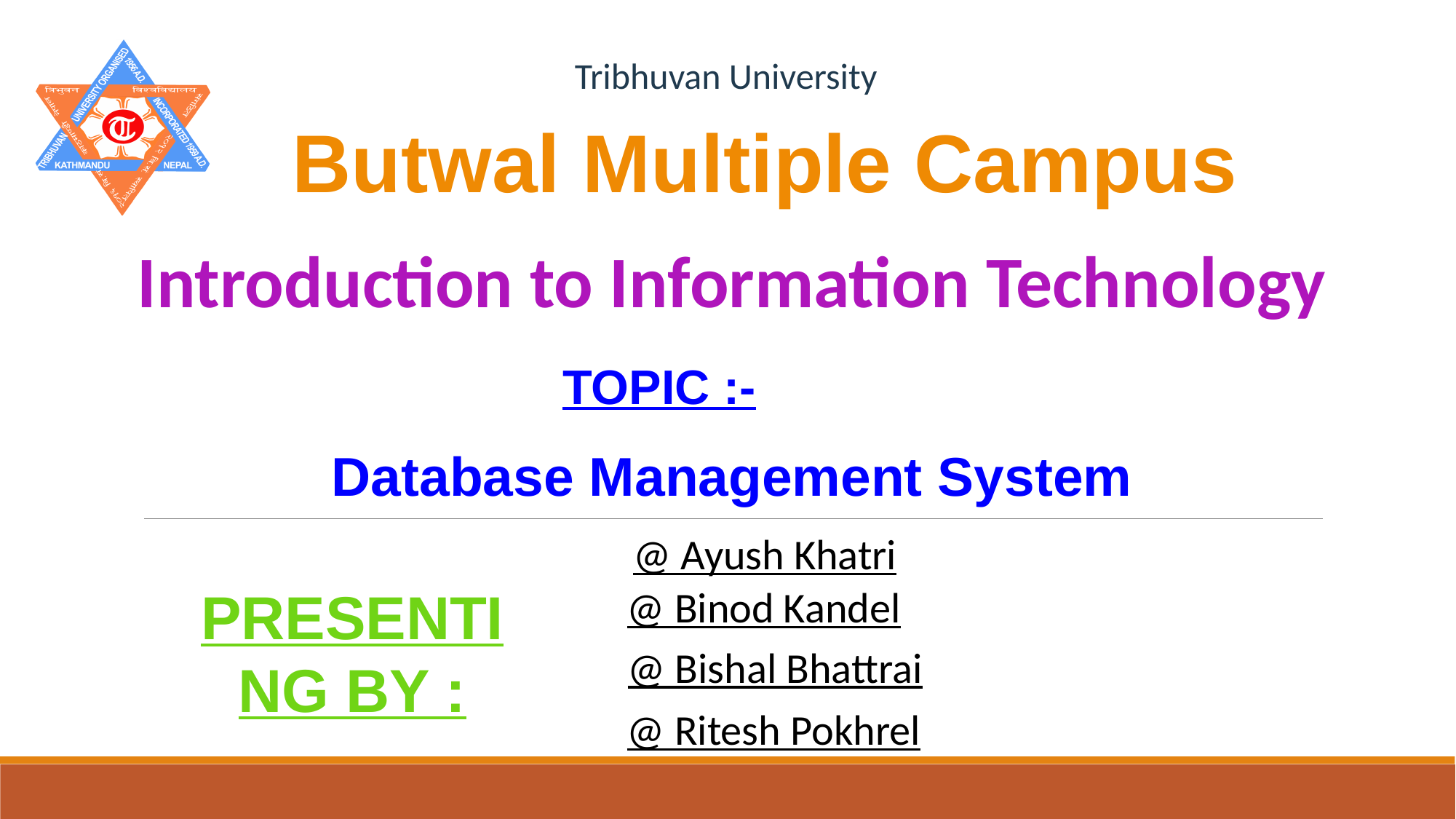

Tribhuvan University
Butwal Multiple Campus
Introduction to Information Technology
TOPIC :-
Database Management System
@ Ayush Khatri

PRESENTING BY :
@ Binod Kandel
@ Bishal Bhattrai
@ Ritesh Pokhrel